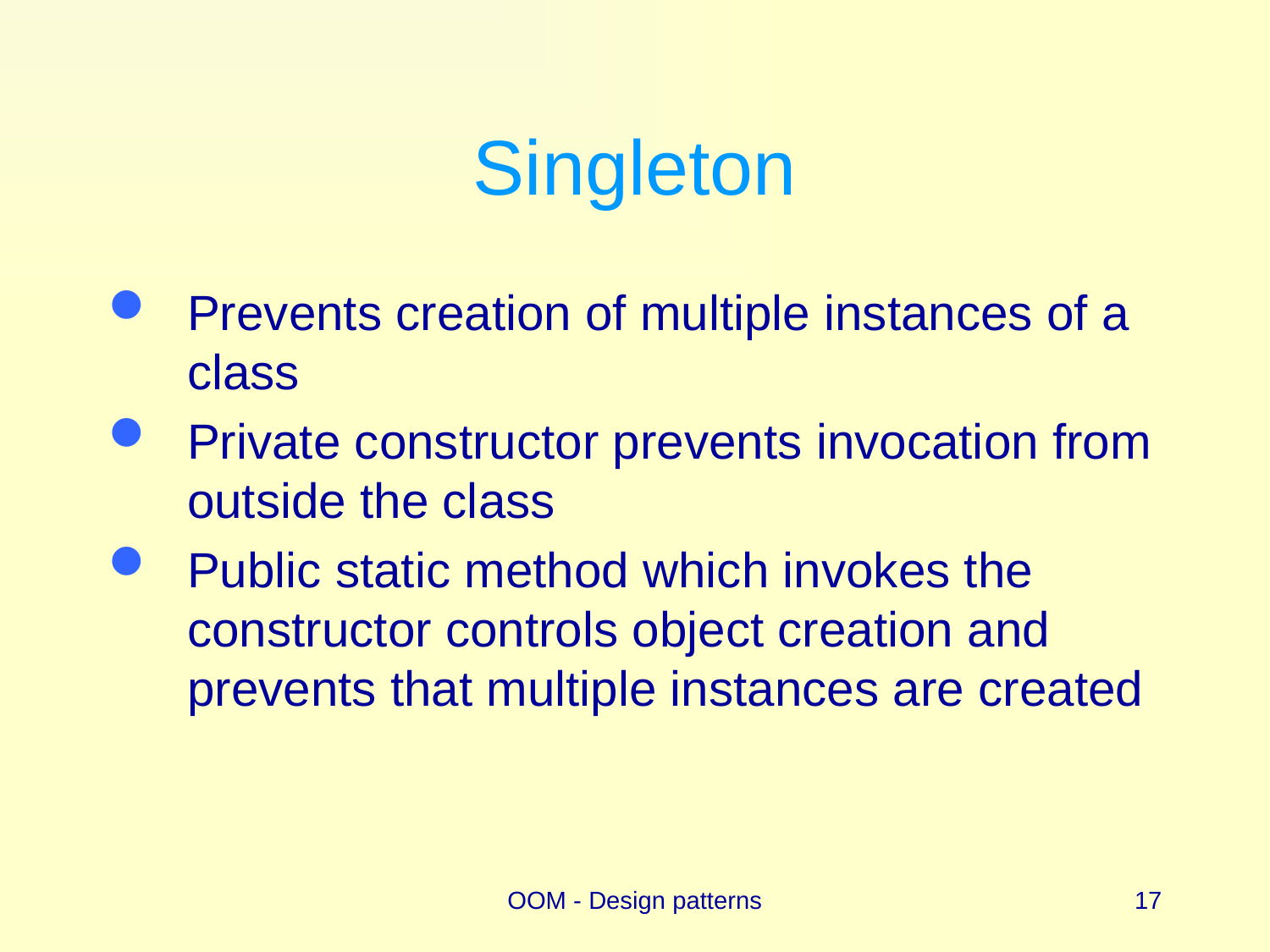

# Singleton
Prevents creation of multiple instances of a class
Private constructor prevents invocation from outside the class
Public static method which invokes the constructor controls object creation and prevents that multiple instances are created
OOM - Design patterns
17